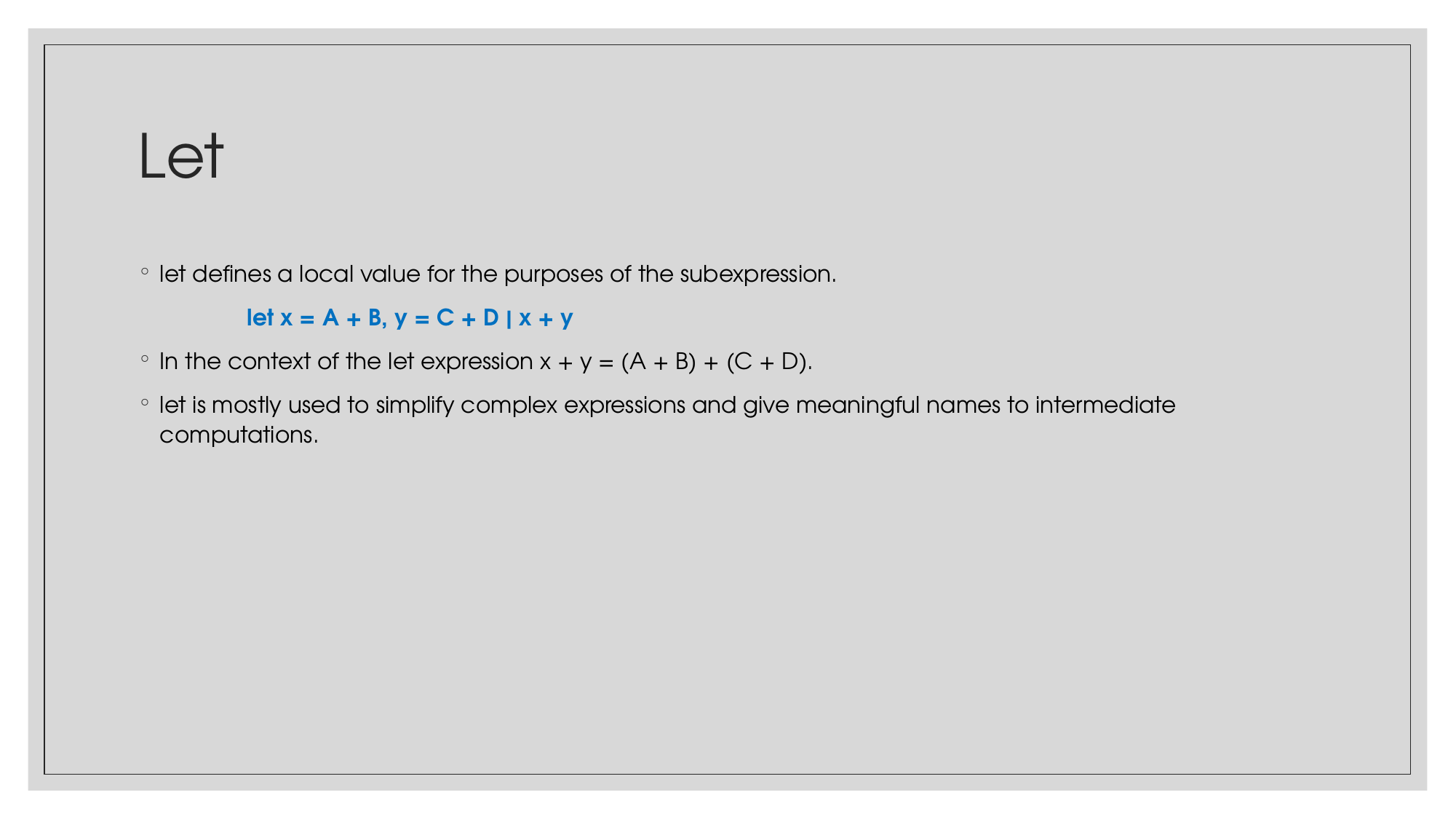

# Let
let defines a local value for the purposes of the subexpression.
	let x = A + B, y = C + D | x + y
In the context of the let expression x + y = (A + B) + (C + D).
let is mostly used to simplify complex expressions and give meaningful names to intermediate computations.